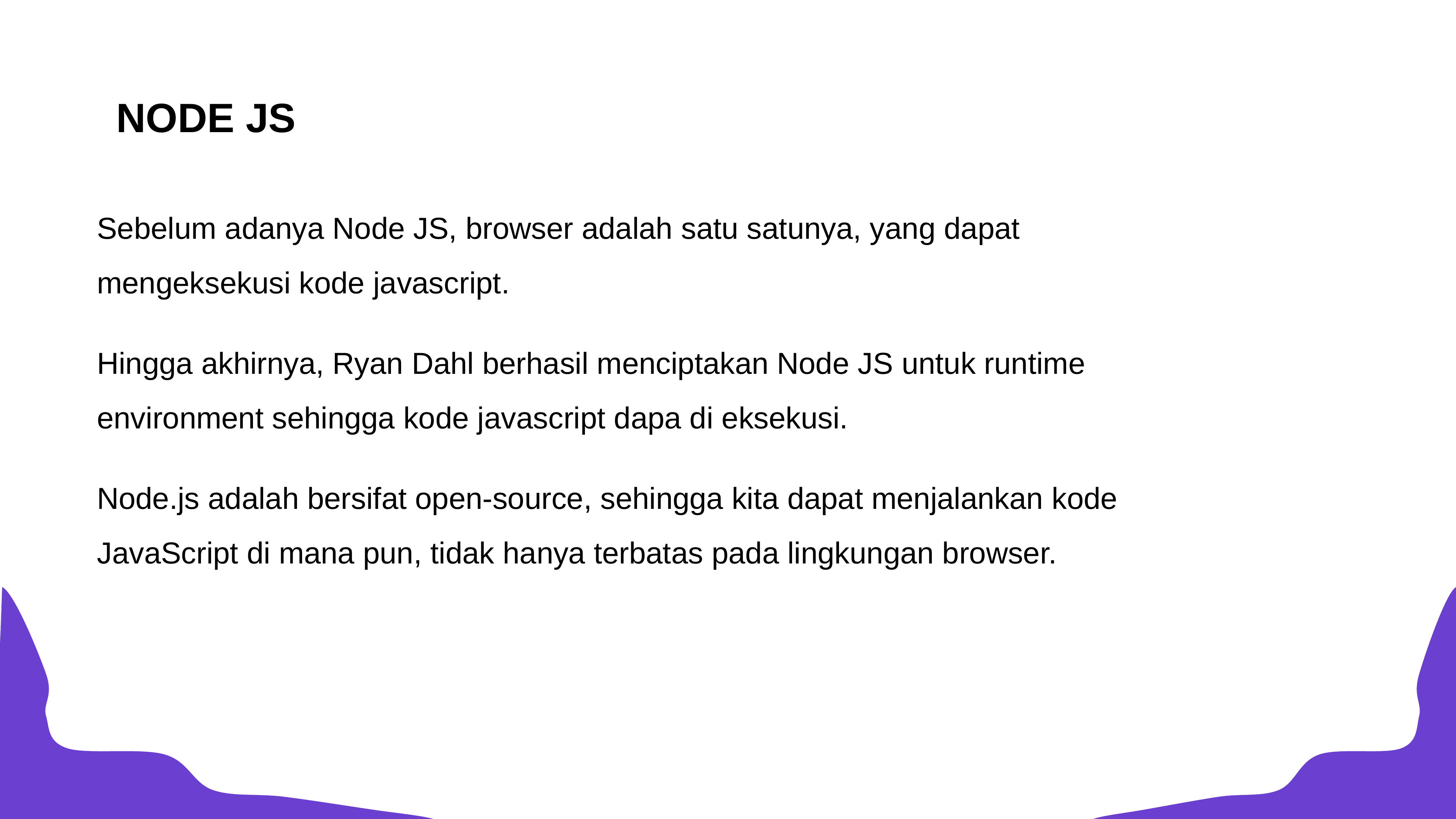

NODE JS
Sebelum adanya Node JS, browser adalah satu satunya, yang dapat mengeksekusi kode javascript.
Hingga akhirnya, Ryan Dahl berhasil menciptakan Node JS untuk runtime environment sehingga kode javascript dapa di eksekusi.
Node.js adalah bersifat open-source, sehingga kita dapat menjalankan kode JavaScript di mana pun, tidak hanya terbatas pada lingkungan browser.